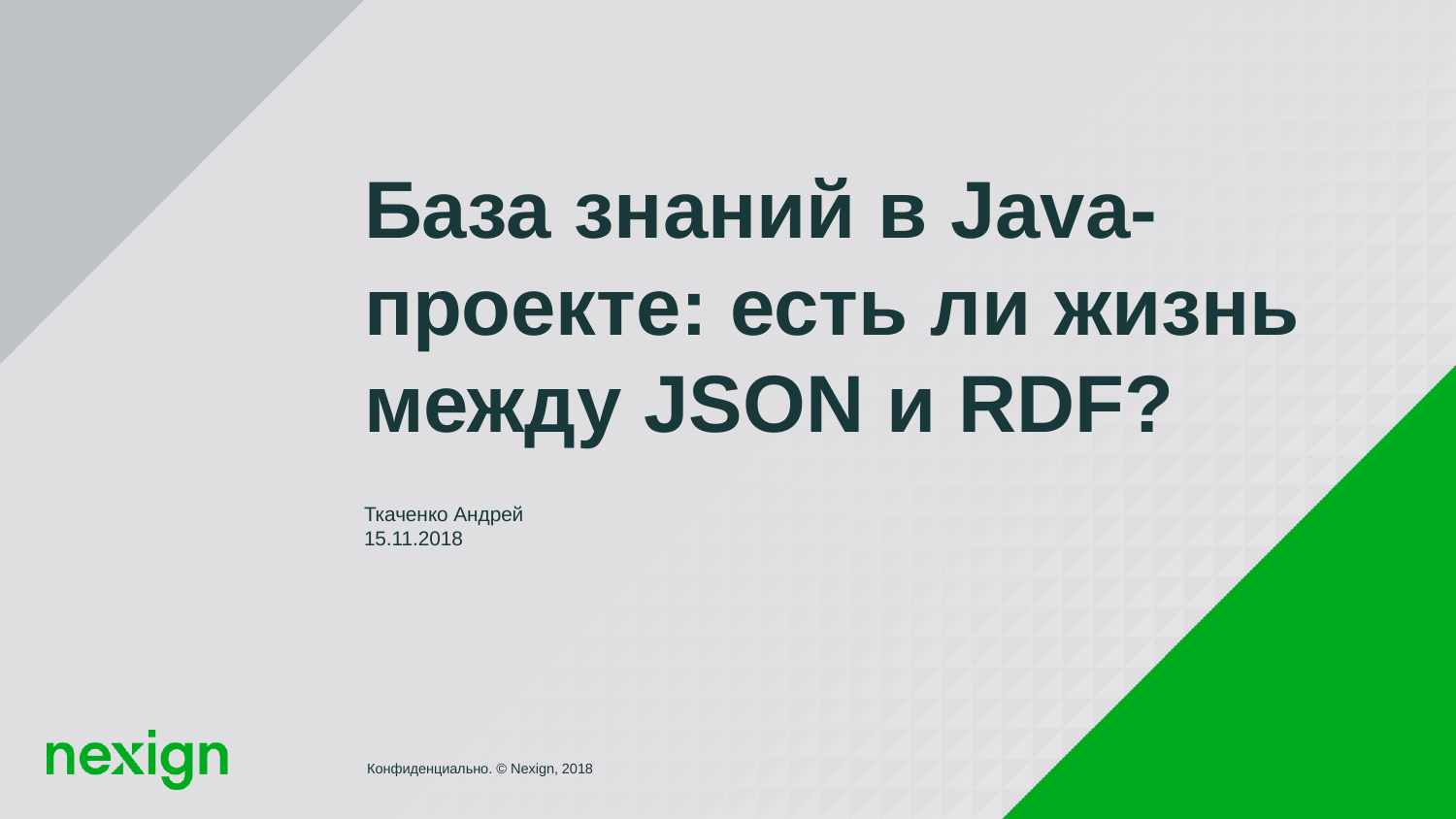

# База знаний в Java-проекте: есть ли жизнь между JSON и RDF?
Ткаченко Андрей
15.11.2018